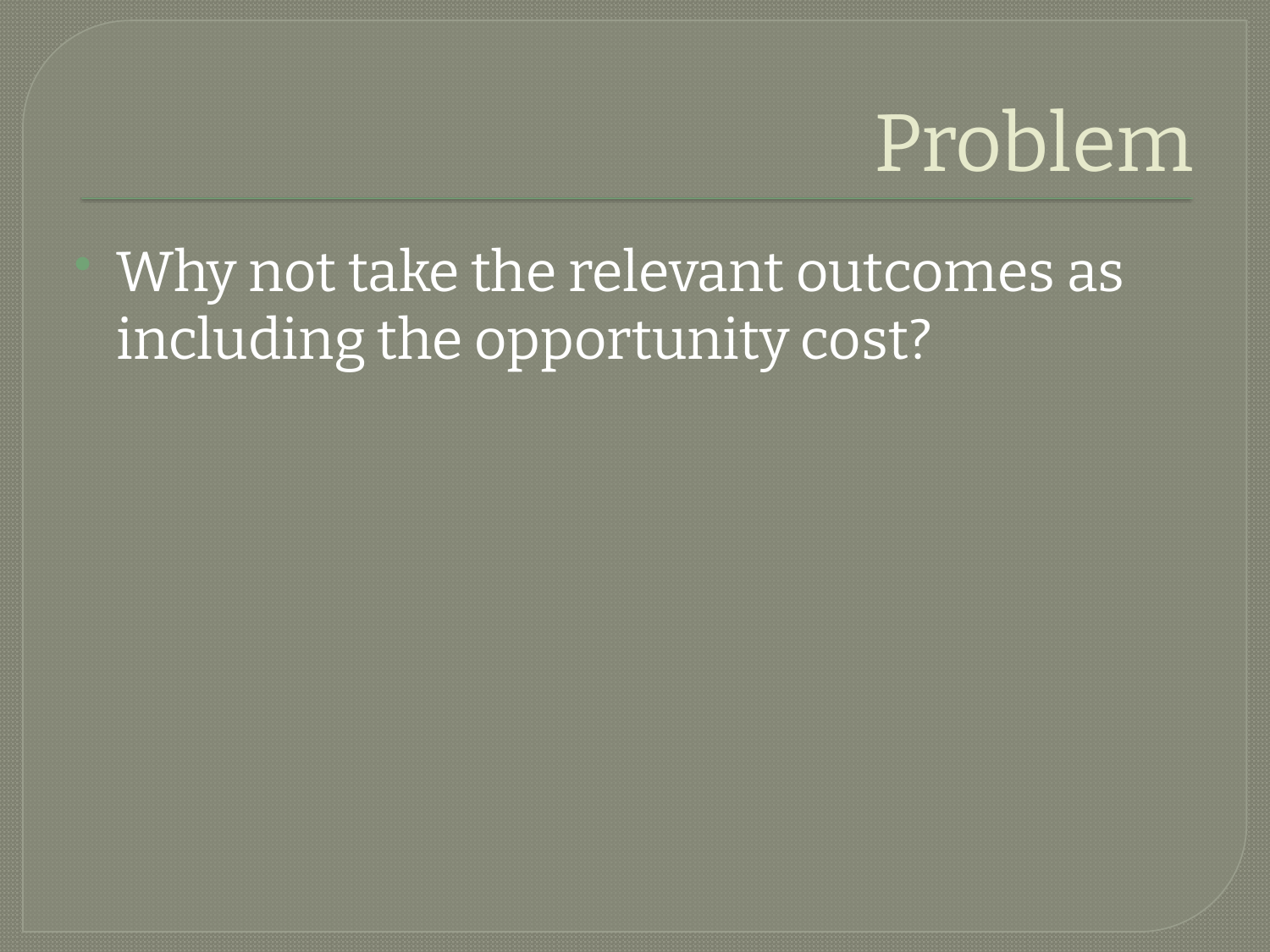

# Problem
Why not take the relevant outcomes as including the opportunity cost?